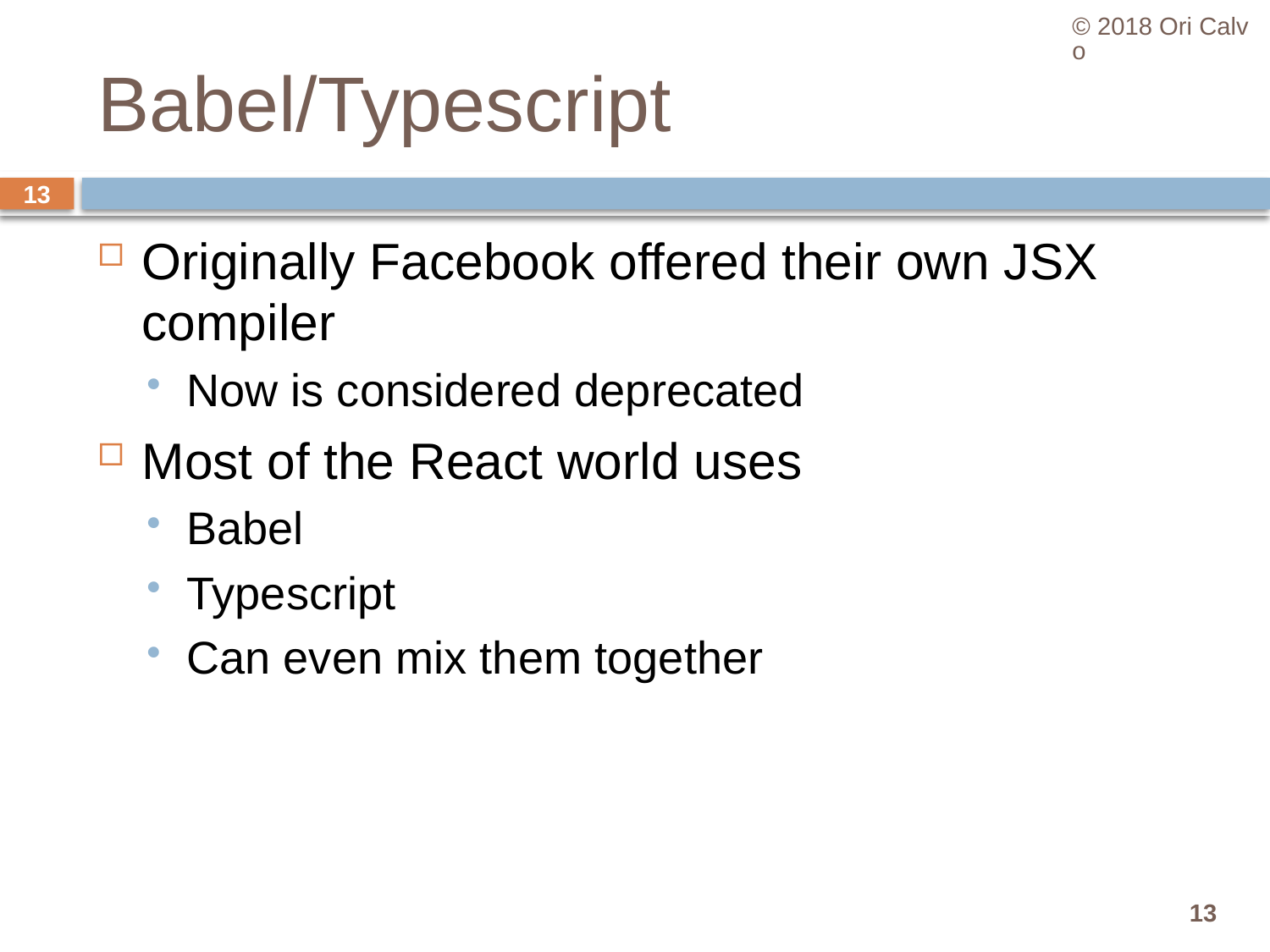

© 2018 Ori Calvo
# Babel/Typescript
13
Originally Facebook offered their own JSX compiler
Now is considered deprecated
Most of the React world uses
Babel
Typescript
Can even mix them together